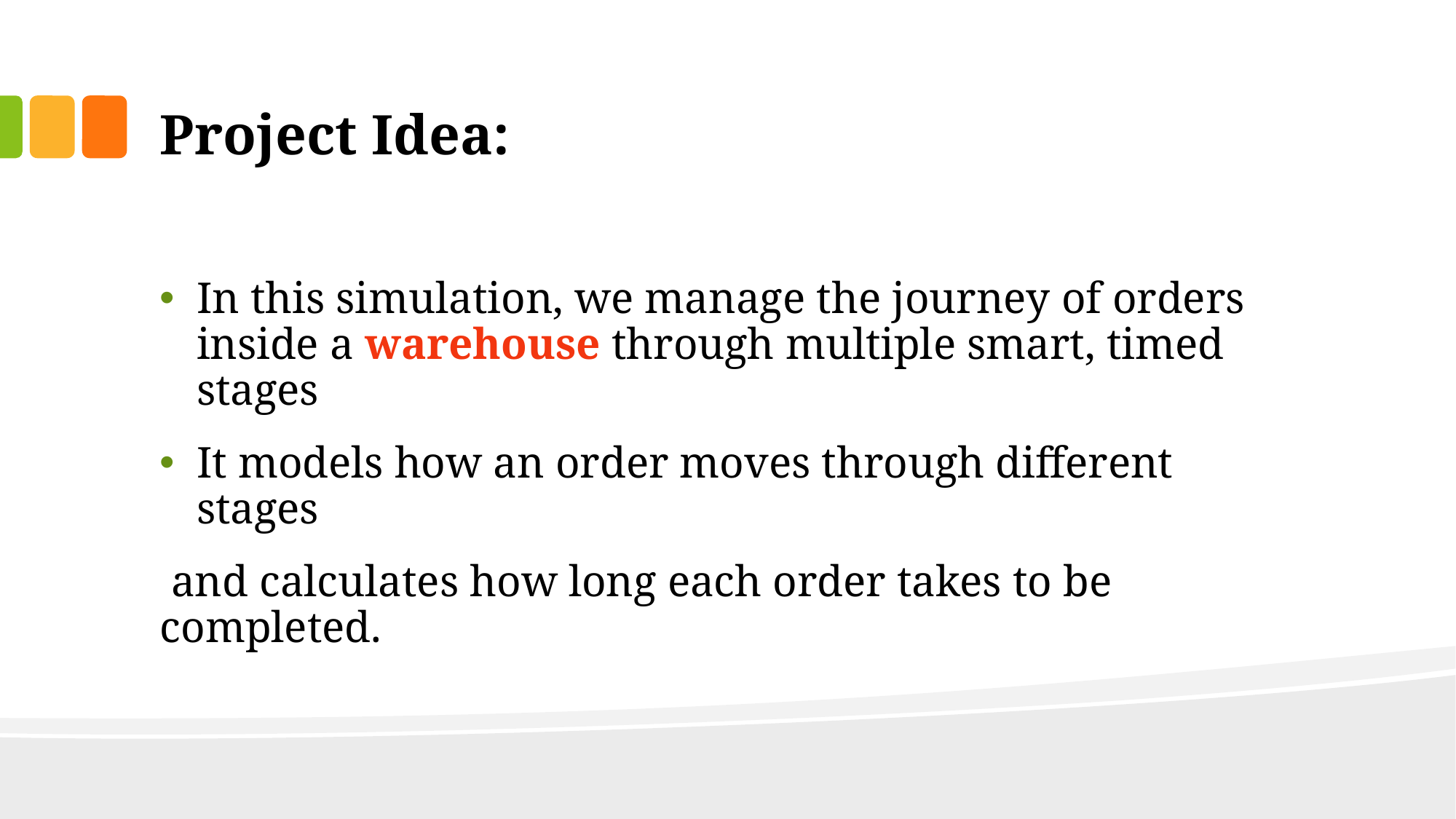

# Project Idea:

In this simulation, we manage the journey of orders inside a warehouse through multiple smart, timed stages
It models how an order moves through different stages
 and calculates how long each order takes to be completed.